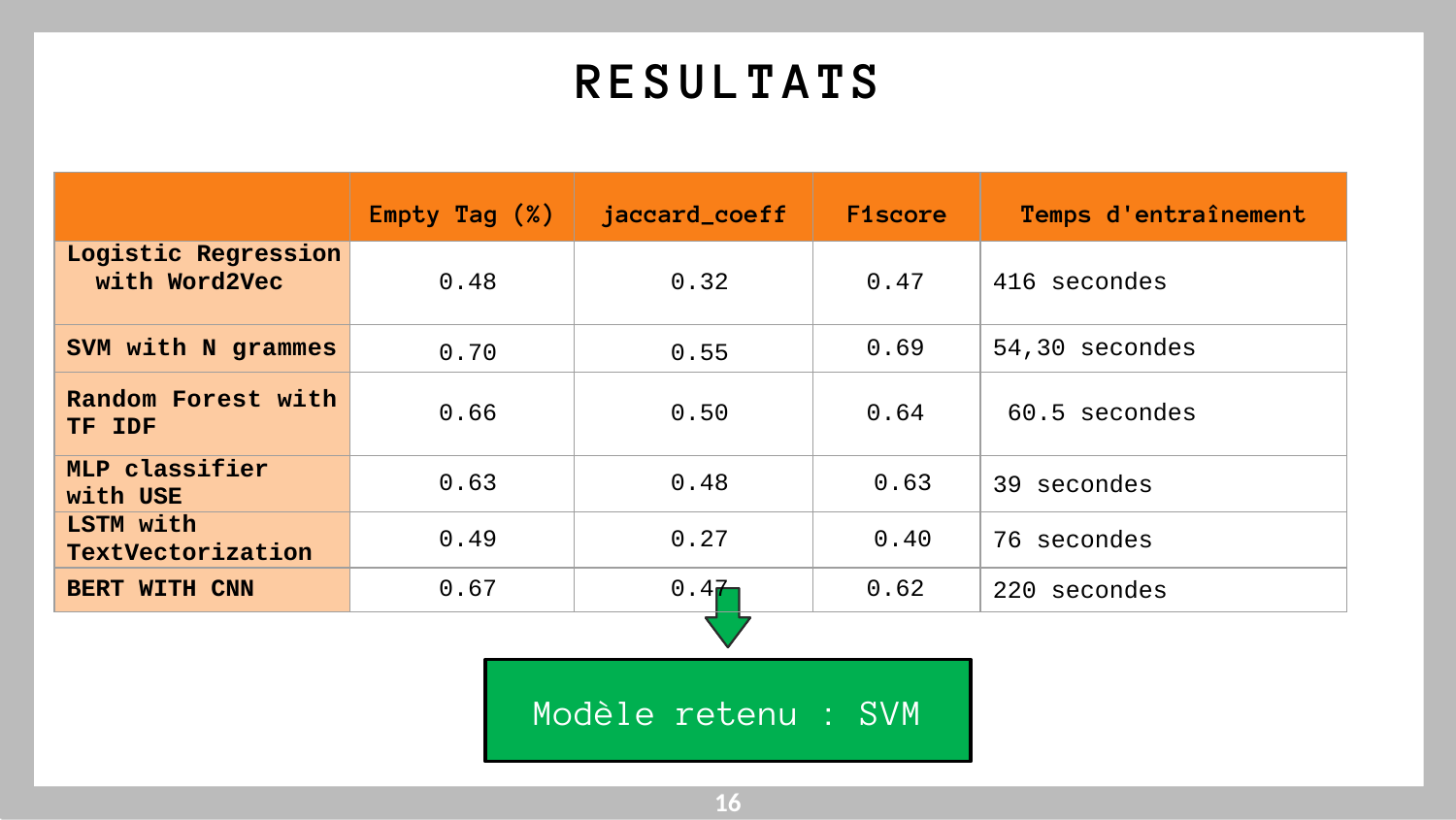

RESULTATS
|  | Empty Tag (%) | jaccard\_coeff | F1score | Temps d'entraînement |
| --- | --- | --- | --- | --- |
| Logistic Regression with Word2Vec | 0.48 | 0.32 | 0.47 | 416 secondes |
| SVM with N grammes | 0.70 | 0.55 | 0.69 | 54,30 secondes |
| Random Forest with TF IDF | 0.66 | 0.50 | 0.64 | 60.5 secondes |
| MLP classifier with USE | 0.63 | 0.48 | 0.63 | 39 secondes |
| LSTM with TextVectorization | 0.49 | 0.27 | 0.40 | 76 secondes |
| BERT WITH CNN | 0.67 | 0.47 | 0.62 | 220 secondes |

Modèle retenu : SVM
16